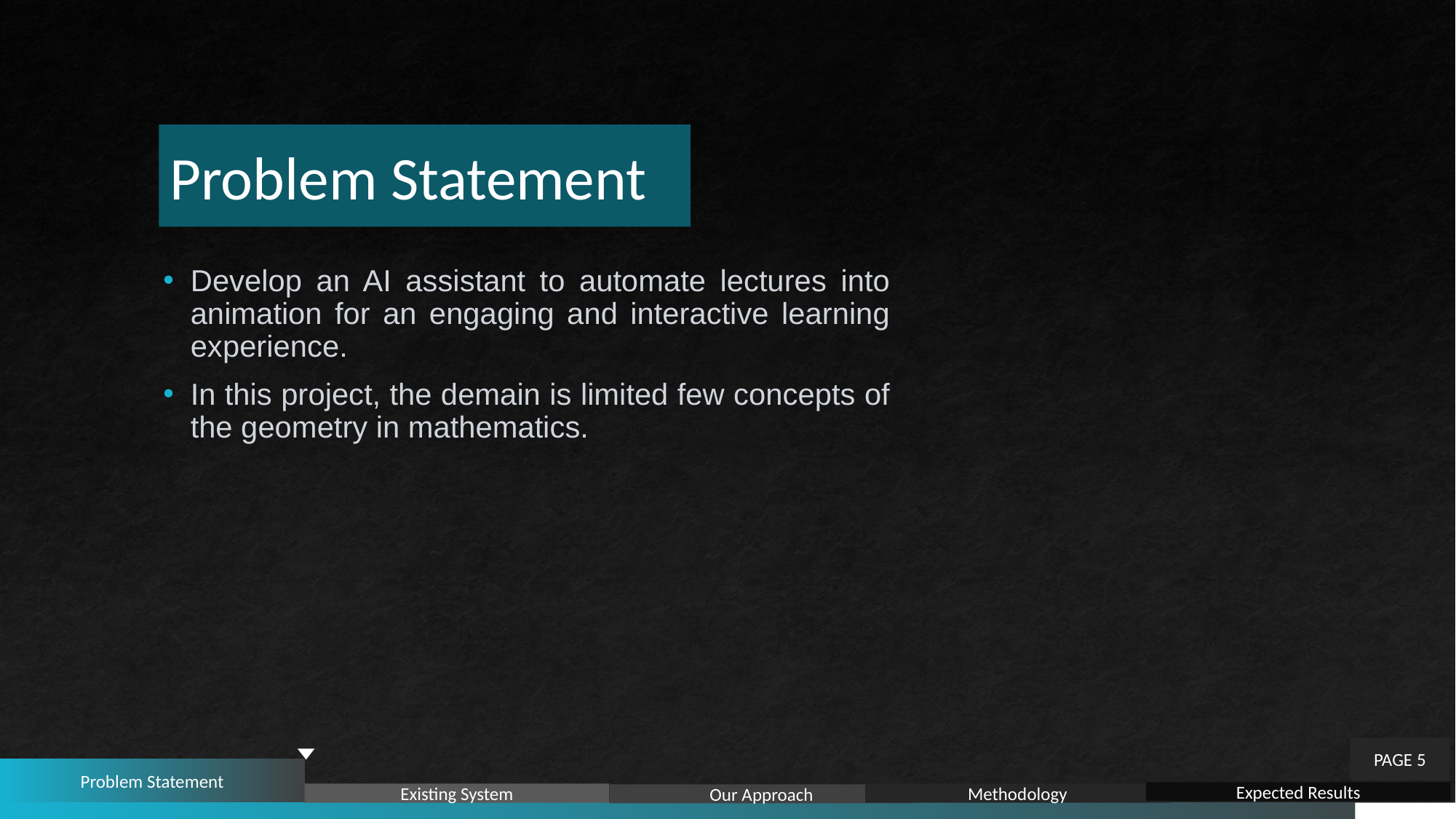

# Problem Statement
Develop an AI assistant to automate lectures into animation for an engaging and interactive learning experience.
In this project, the demain is limited few concepts of the geometry in mathematics.
PAGE 5

Problem Statement
Expected Results
Existing System
Methodology
Our Approach